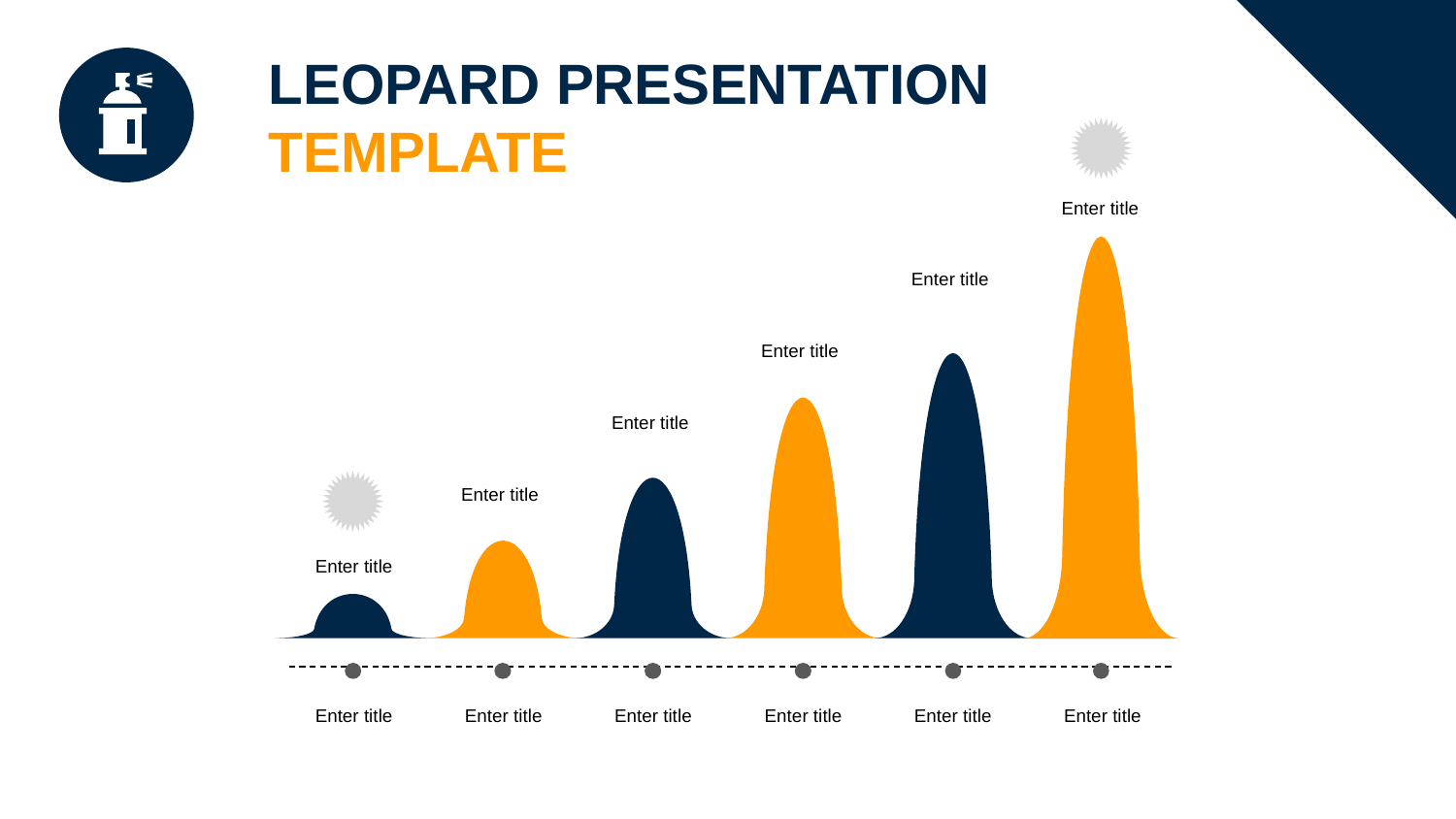

LEOPARD PRESENTATION TEMPLATE

Enter title

Enter title
Enter title

Enter title

Enter title

Enter title

Enter title
Enter title
Enter title
Enter title
Enter title
Enter title